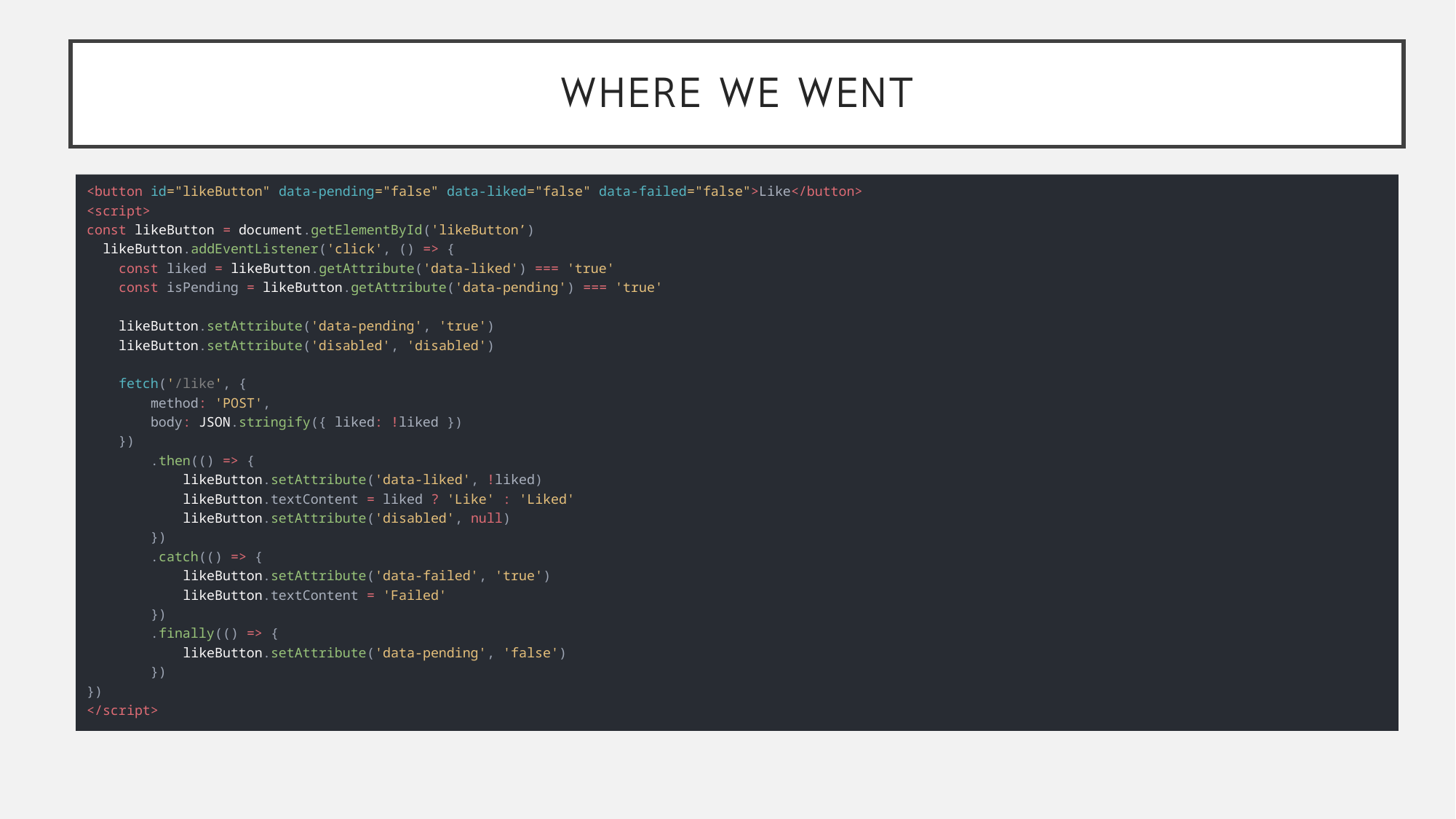

# Where we went
<button id="likeButton" data-pending="false" data-liked="false" data-failed="false">Like</button>
<script>
const likeButton = document.getElementById('likeButton’)
  likeButton.addEventListener('click', () => {
    const liked = likeButton.getAttribute('data-liked') === 'true'
    const isPending = likeButton.getAttribute('data-pending') === 'true'
    likeButton.setAttribute('data-pending', 'true')
    likeButton.setAttribute('disabled', 'disabled')
    fetch('/like', {
        method: 'POST',
        body: JSON.stringify({ liked: !liked })
    })
        .then(() => {
            likeButton.setAttribute('data-liked', !liked)
            likeButton.textContent = liked ? 'Like' : 'Liked'
            likeButton.setAttribute('disabled', null)
        })
        .catch(() => {
            likeButton.setAttribute('data-failed', 'true')
            likeButton.textContent = 'Failed'
        })
        .finally(() => {
            likeButton.setAttribute('data-pending', 'false')
        })
})
</script>